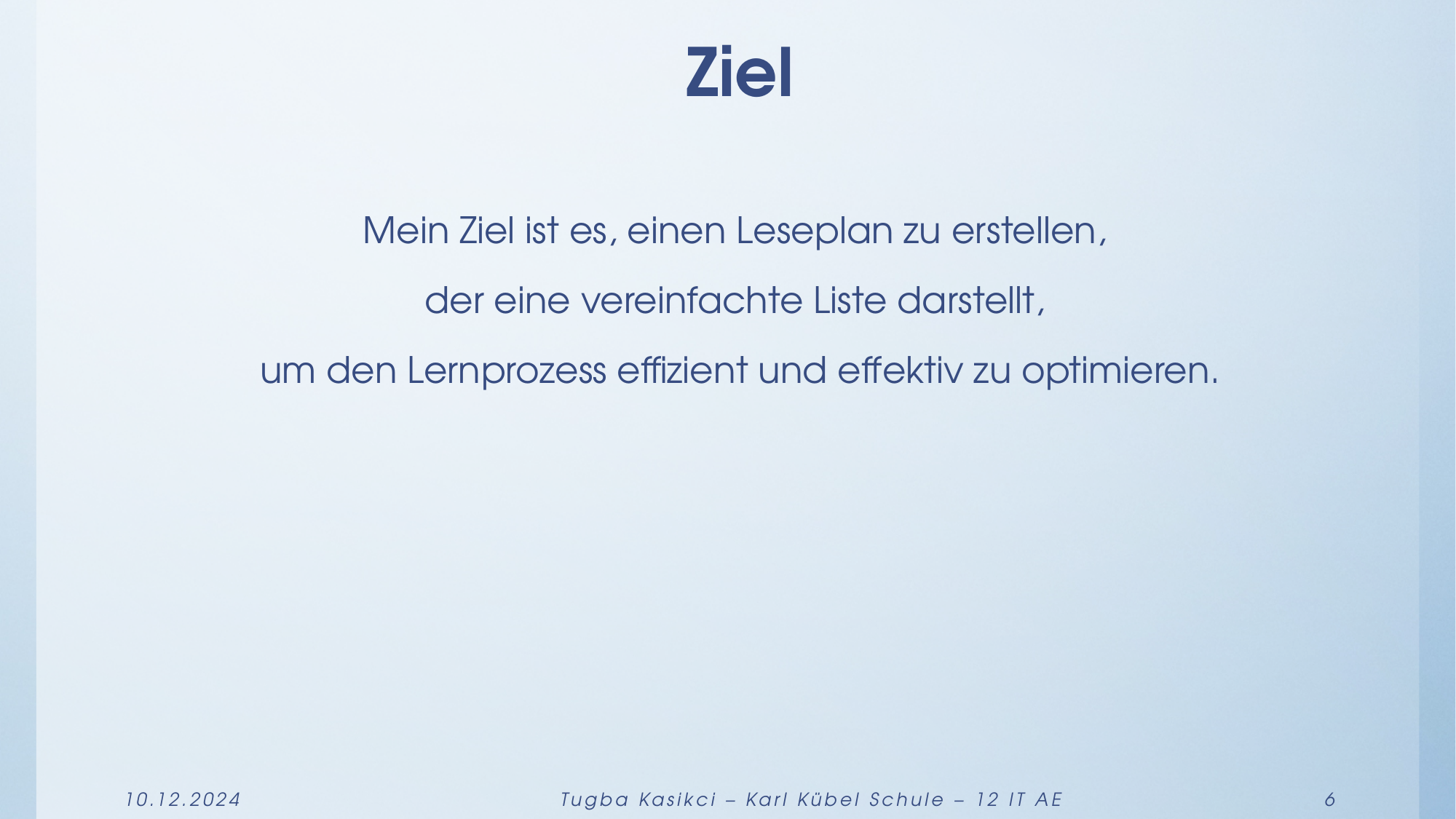

Ziel
Mein Ziel ist es, einen Leseplan zu erstellen,
der eine vereinfachte Liste darstellt,
um den Lernprozess effizient und effektiv zu optimieren.
10.12.2024			Tugba Kasikci – Karl Kübel Schule – 12 IT AE			6